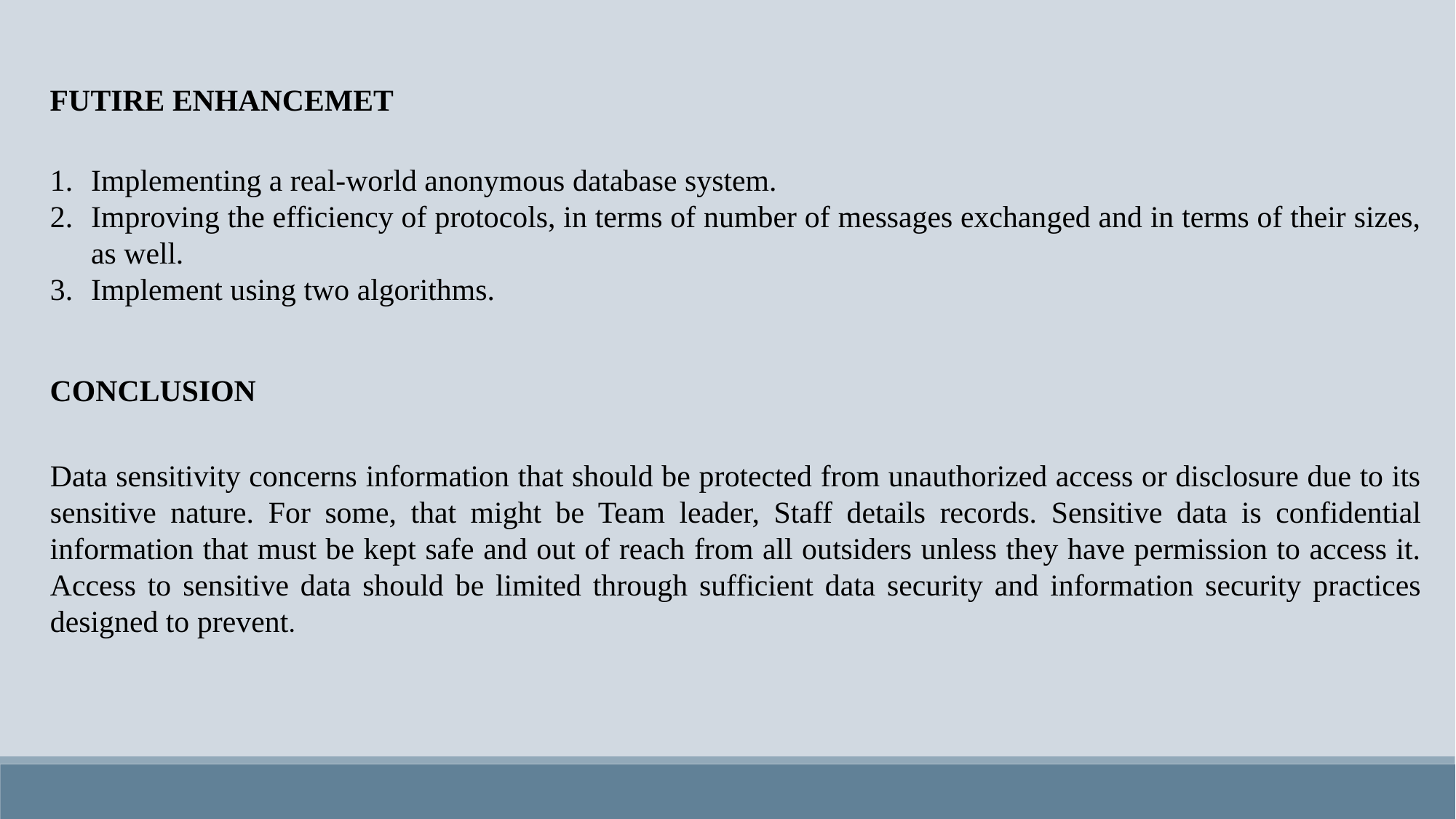

FUTIRE ENHANCEMET
Implementing a real-world anonymous database system.
Improving the efficiency of protocols, in terms of number of messages exchanged and in terms of their sizes, as well.
Implement using two algorithms.
CONCLUSION
Data sensitivity concerns information that should be protected from unauthorized access or disclosure due to its sensitive nature. For some, that might be Team leader, Staff details records. Sensitive data is confidential information that must be kept safe and out of reach from all outsiders unless they have permission to access it. Access to sensitive data should be limited through sufficient data security and information security practices designed to prevent.